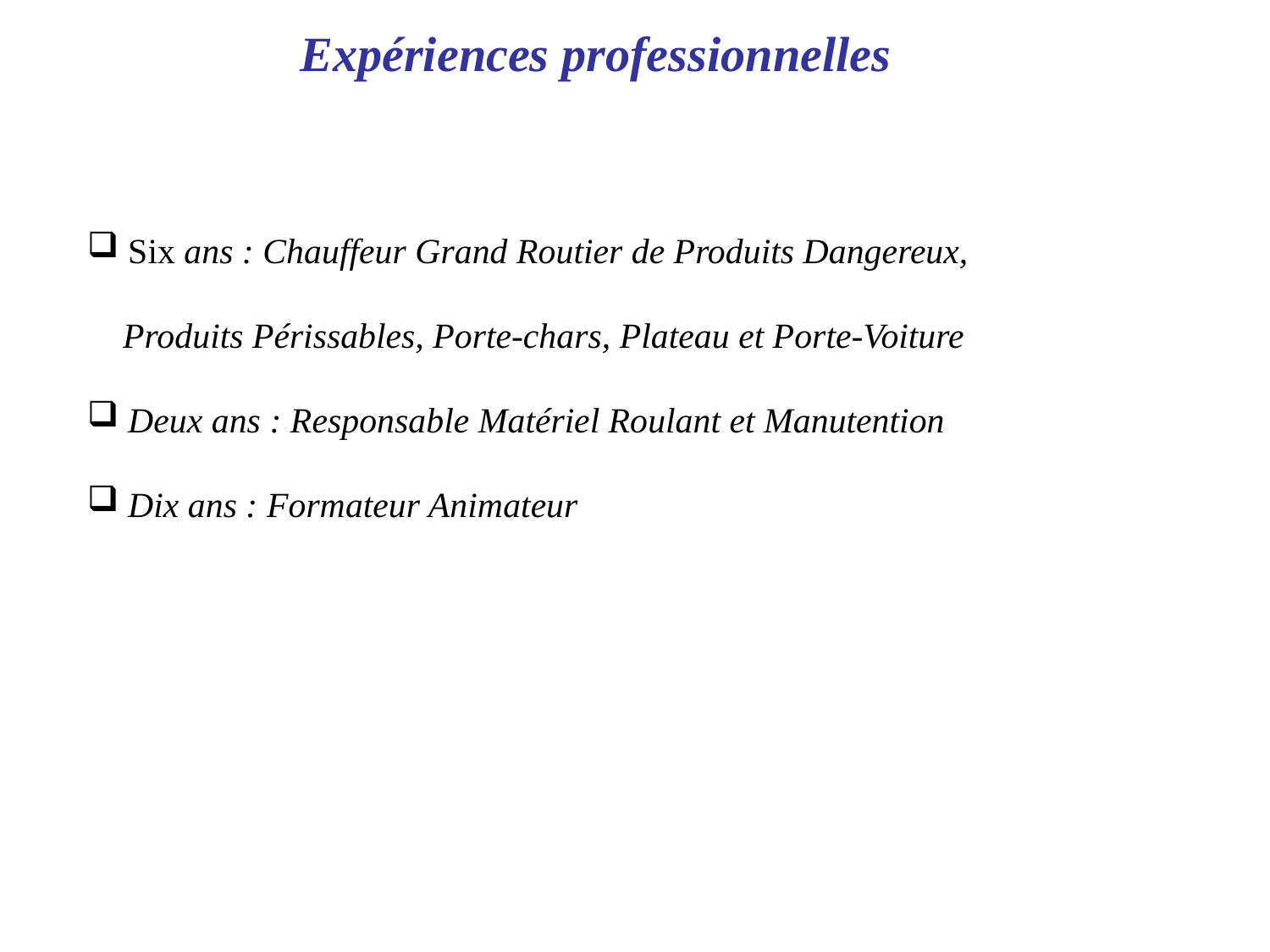

Expériences professionnelles

 Six ans : Chauffeur Grand Routier de Produits Dangereux,

    Produits Périssables, Porte-chars, Plateau et Porte-Voiture

 Deux ans : Responsable Matériel Roulant et Manutention

 Dix ans : Formateur Animateur